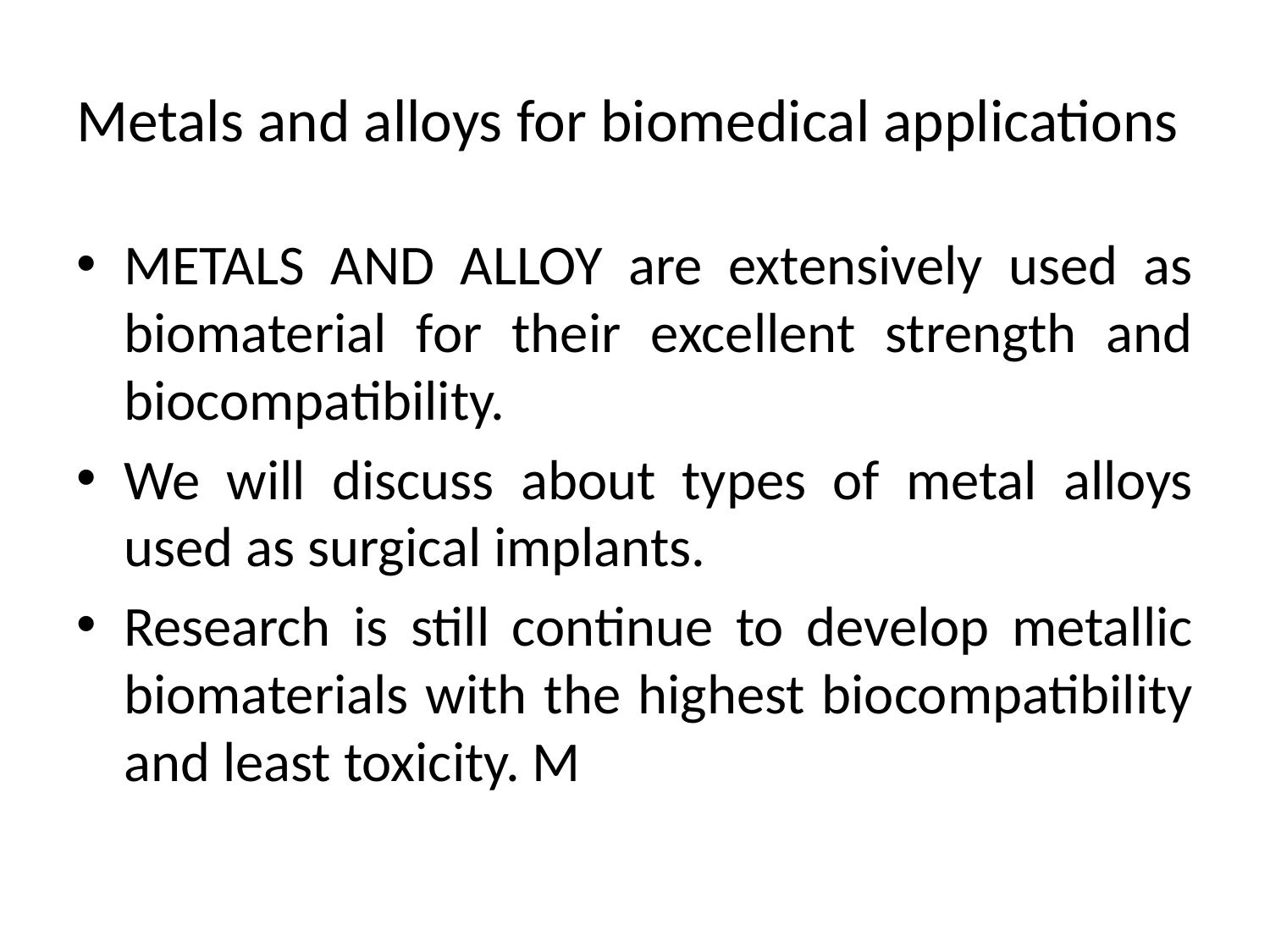

# Metals and alloys for biomedical applications
METALS AND ALLOY are extensively used as biomaterial for their excellent strength and biocompatibility.
We will discuss about types of metal alloys used as surgical implants.
Research is still continue to develop metallic biomaterials with the highest biocompatibility and least toxicity. M